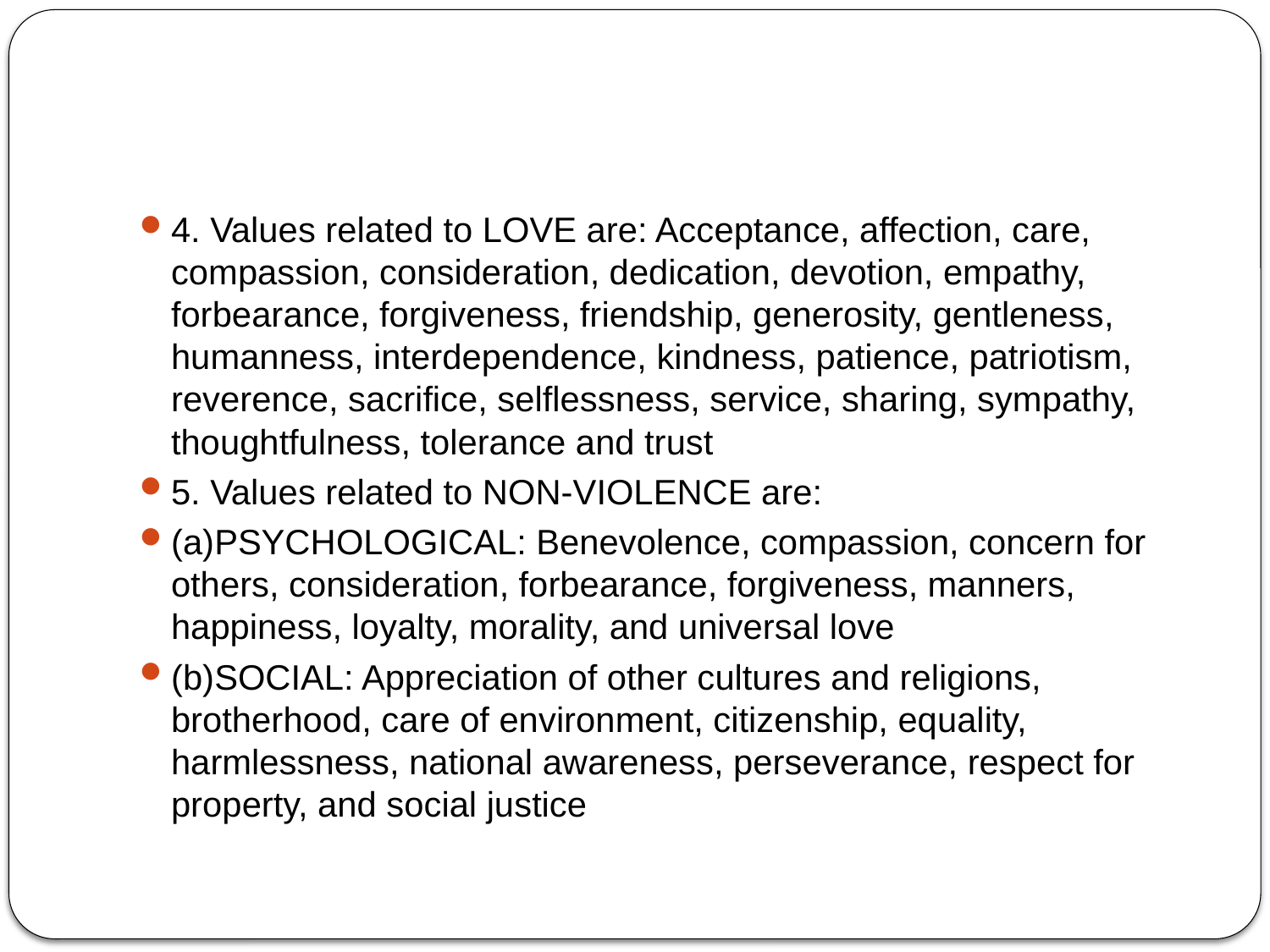

4. Values related to LOVE are: Acceptance, affection, care, compassion, consideration, dedication, devotion, empathy, forbearance, forgiveness, friendship, generosity, gentleness, humanness, interdependence, kindness, patience, patriotism, reverence, sacrifice, selflessness, service, sharing, sympathy, thoughtfulness, tolerance and trust
5. Values related to NON-VIOLENCE are:
(a)PSYCHOLOGICAL: Benevolence, compassion, concern for others, consideration, forbearance, forgiveness, manners, happiness, loyalty, morality, and universal love
(b)SOCIAL: Appreciation of other cultures and religions, brotherhood, care of environment, citizenship, equality, harmlessness, national awareness, perseverance, respect for property, and social justice